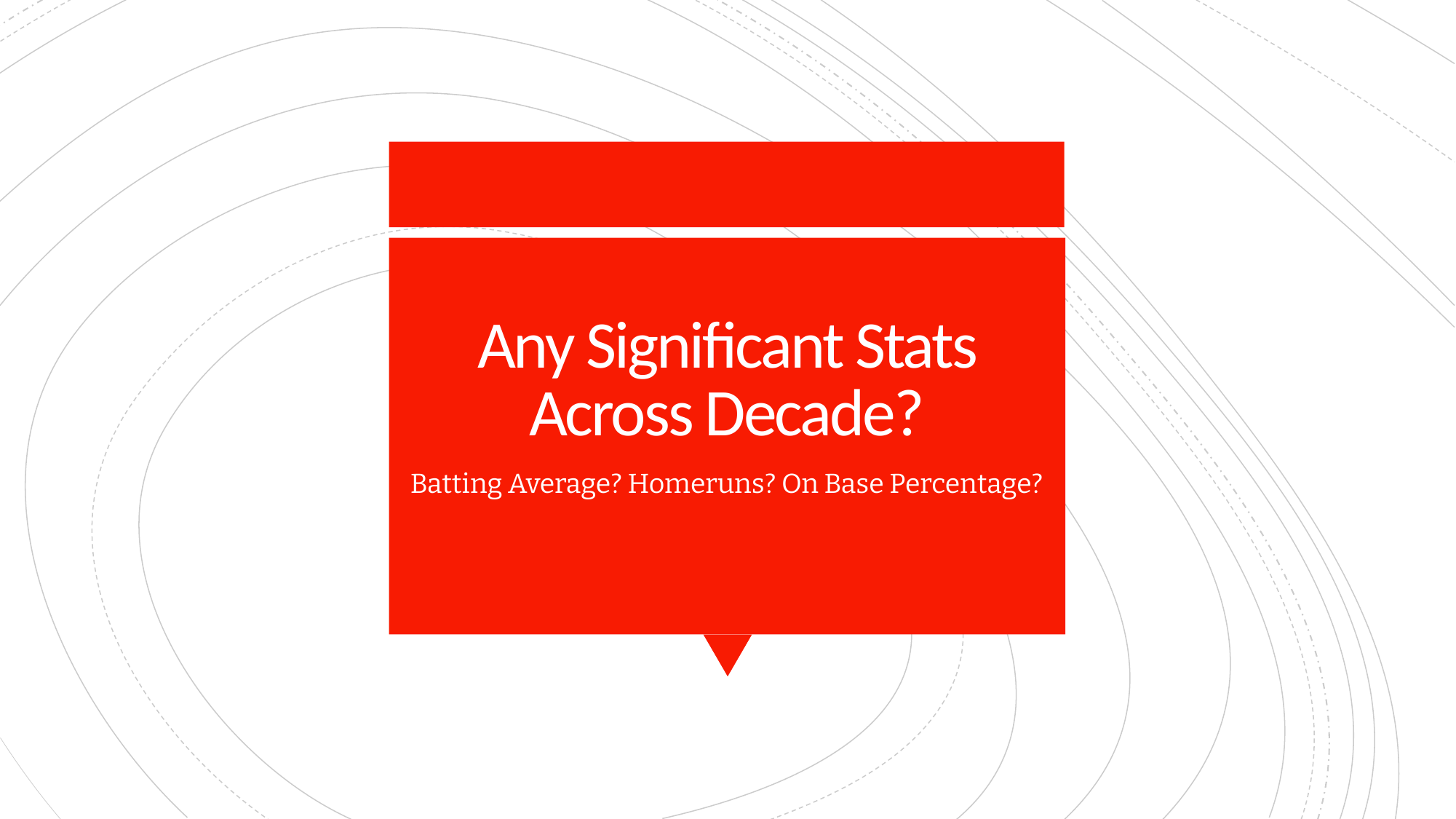

# Any Significant Stats Across Decade?
Batting Average? Homeruns? On Base Percentage?